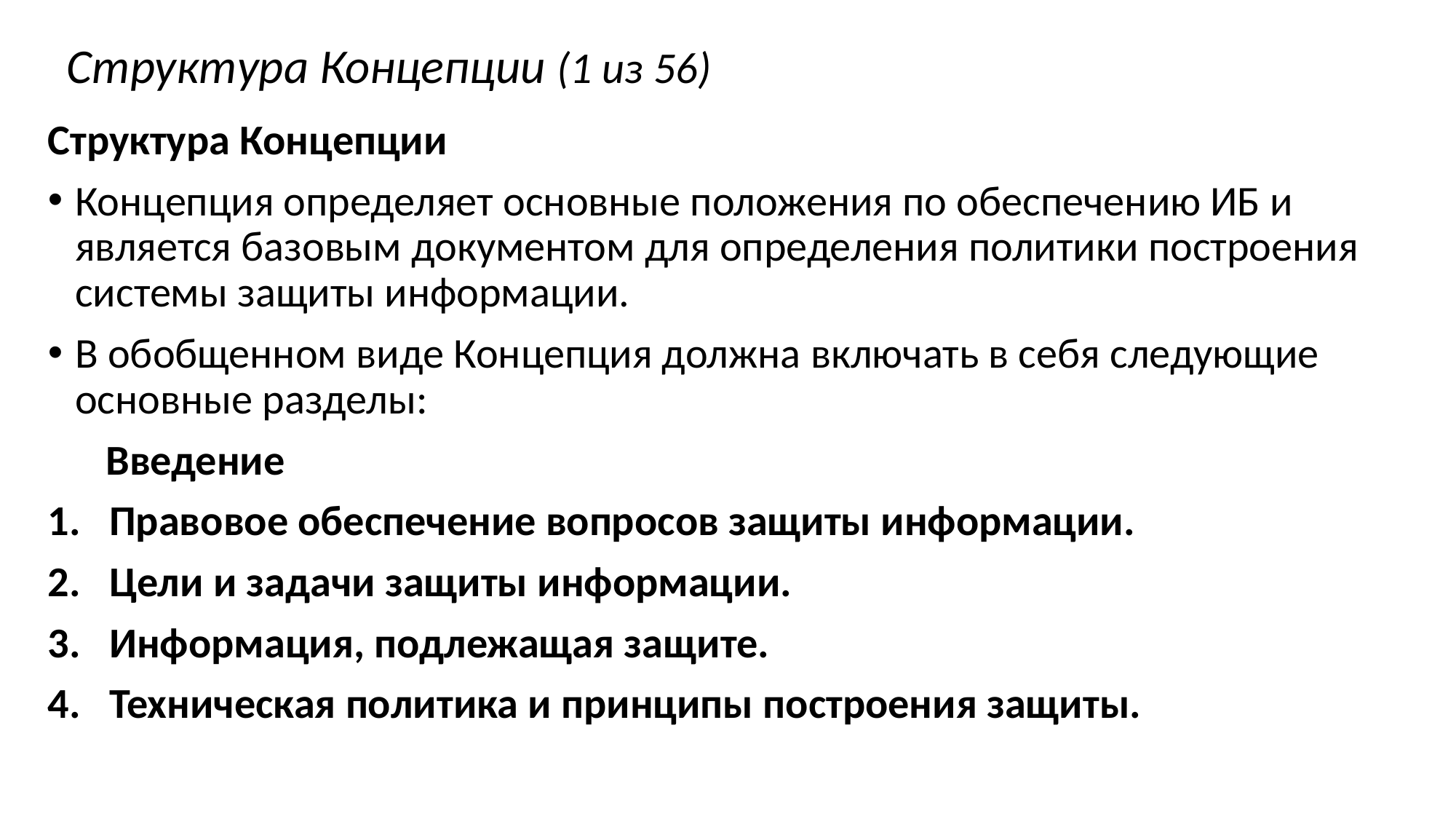

# Структура Концепции (1 из 56)
Структура Концепции
Концепция определяет основные положения по обеспечению ИБ и является базовым документом для определения политики построения системы защиты информации.
В обобщенном виде Концепция должна включать в себя следующие основные разделы:
      Введение
Правовое обеспечение вопросов защиты информации.
Цели и задачи защиты информации.
Информация, подлежащая защите.
Техническая политика и принципы построения защиты.